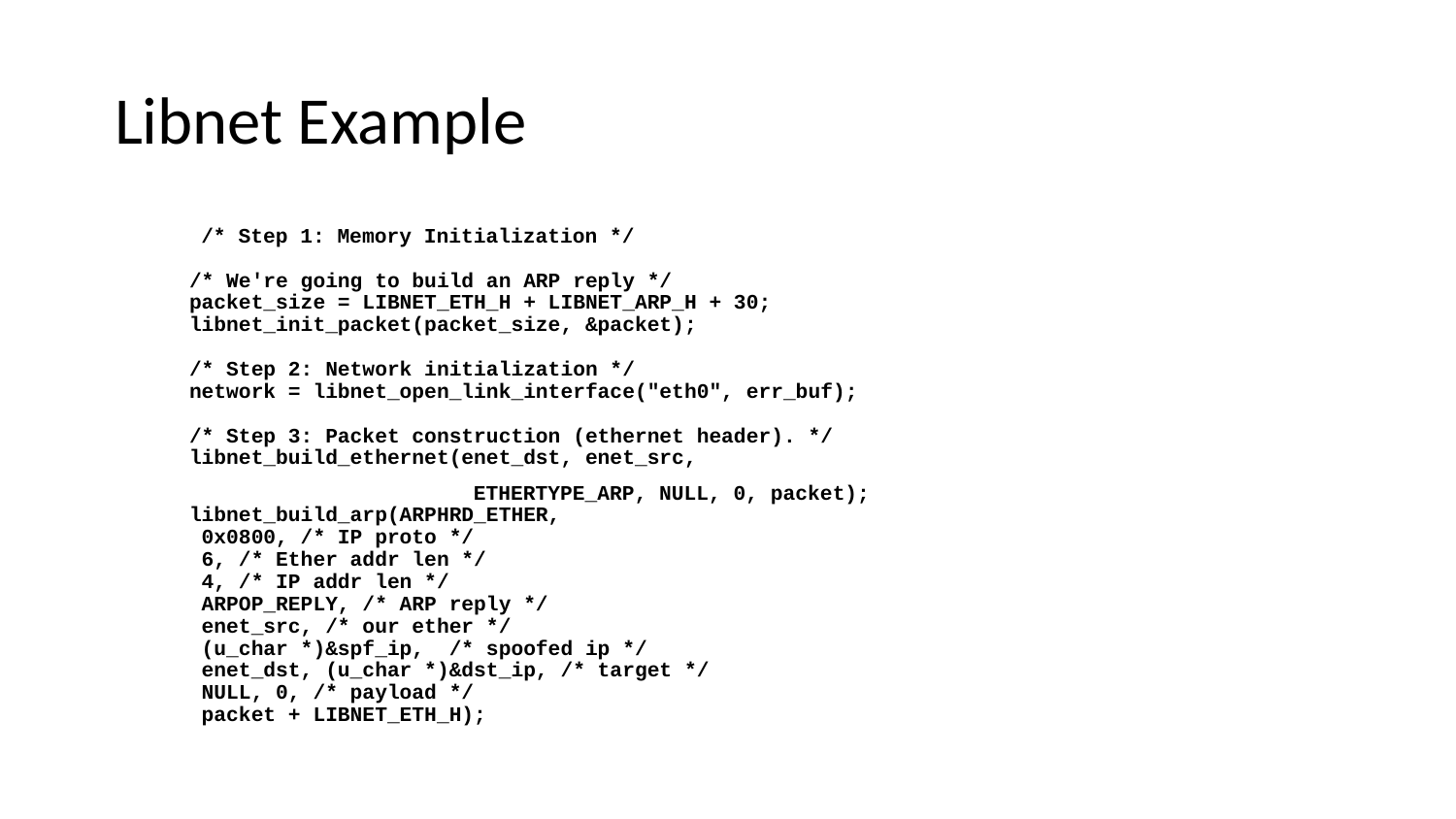

# Libnet Example
       /* Step 1: Memory Initialization */
    /* We're going to build an ARP reply */
    packet_size = LIBNET_ETH_H + LIBNET_ARP_H + 30;
    libnet_init_packet(packet_size, &packet);
    /* Step 2: Network initialization */
    network = libnet_open_link_interface("eth0", err_buf);
    /* Step 3: Packet construction (ethernet header). */
    libnet_build_ethernet(enet_dst, enet_src,
                             ETHERTYPE_ARP, NULL, 0, packet);
    libnet_build_arp(ARPHRD_ETHER,
		     0x0800, /* IP proto */
		     6, /* Ether addr len */
		     4, /* IP addr len */
		     ARPOP_REPLY, /* ARP reply */
		     enet_src, /* our ether */
		     (u_char *)&spf_ip,  /* spoofed ip */
		     enet_dst, (u_char *)&dst_ip, /* target */
		     NULL, 0, /* payload */
		     packet + LIBNET_ETH_H);